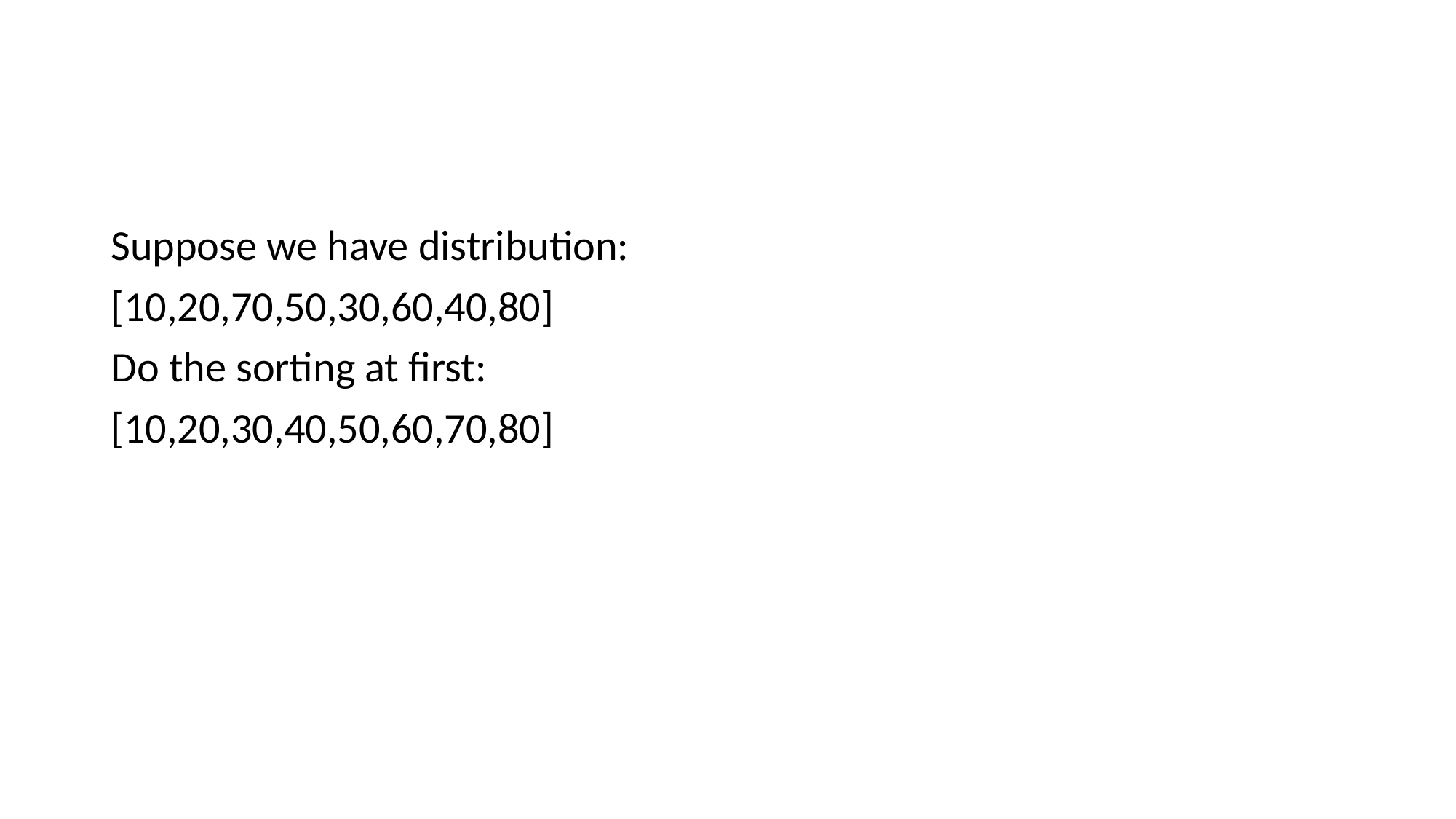

#
Suppose we have distribution:
[10,20,70,50,30,60,40,80]
Do the sorting at first:
[10,20,30,40,50,60,70,80]